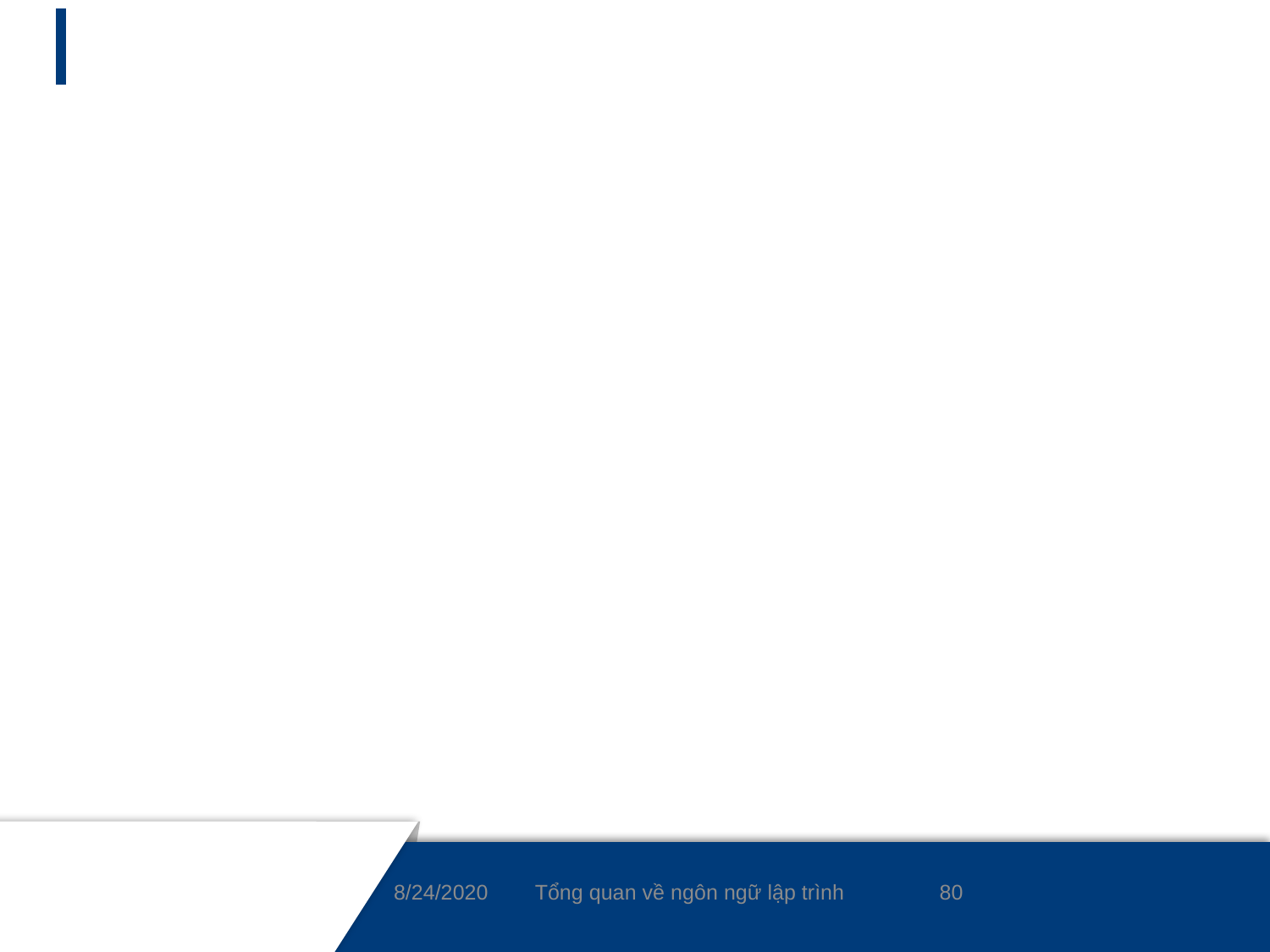

#

80
8/24/2020
Tổng quan về ngôn ngữ lập trình